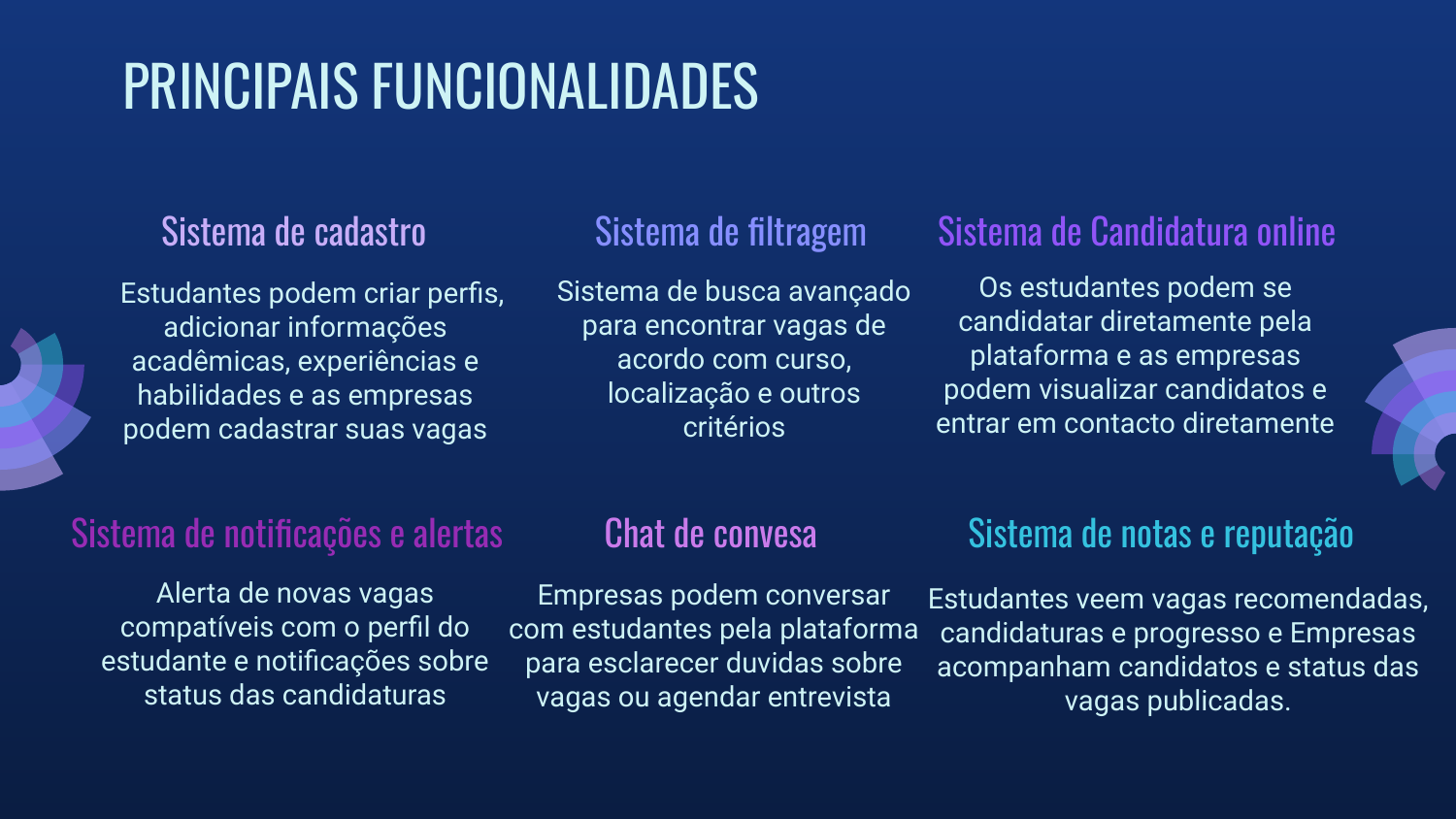

# PRINCIPAIS FUNCIONALIDADES
Sistema de cadastro
  Estudantes podem criar perfis, adicionar informações acadêmicas, experiências e habilidades e as empresas podem cadastrar suas vagas
Sistema de filtragem
Sistema de busca avançado para encontrar vagas de acordo com curso, localização e outros critérios
Sistema de Candidatura online
Os estudantes podem se candidatar diretamente pela plataforma e as empresas podem visualizar candidatos e entrar em contacto diretamente
Sistema de notificações e alertas
Alerta de novas vagas compatíveis com o perfil do estudante e notificações sobre status das candidaturas
Sistema de notas e reputação
Estudantes veem vagas recomendadas, candidaturas e progresso e Empresas acompanham candidatos e status das vagas publicadas.
Chat de convesa
Empresas podem conversar com estudantes pela plataforma para esclarecer duvidas sobre vagas ou agendar entrevista